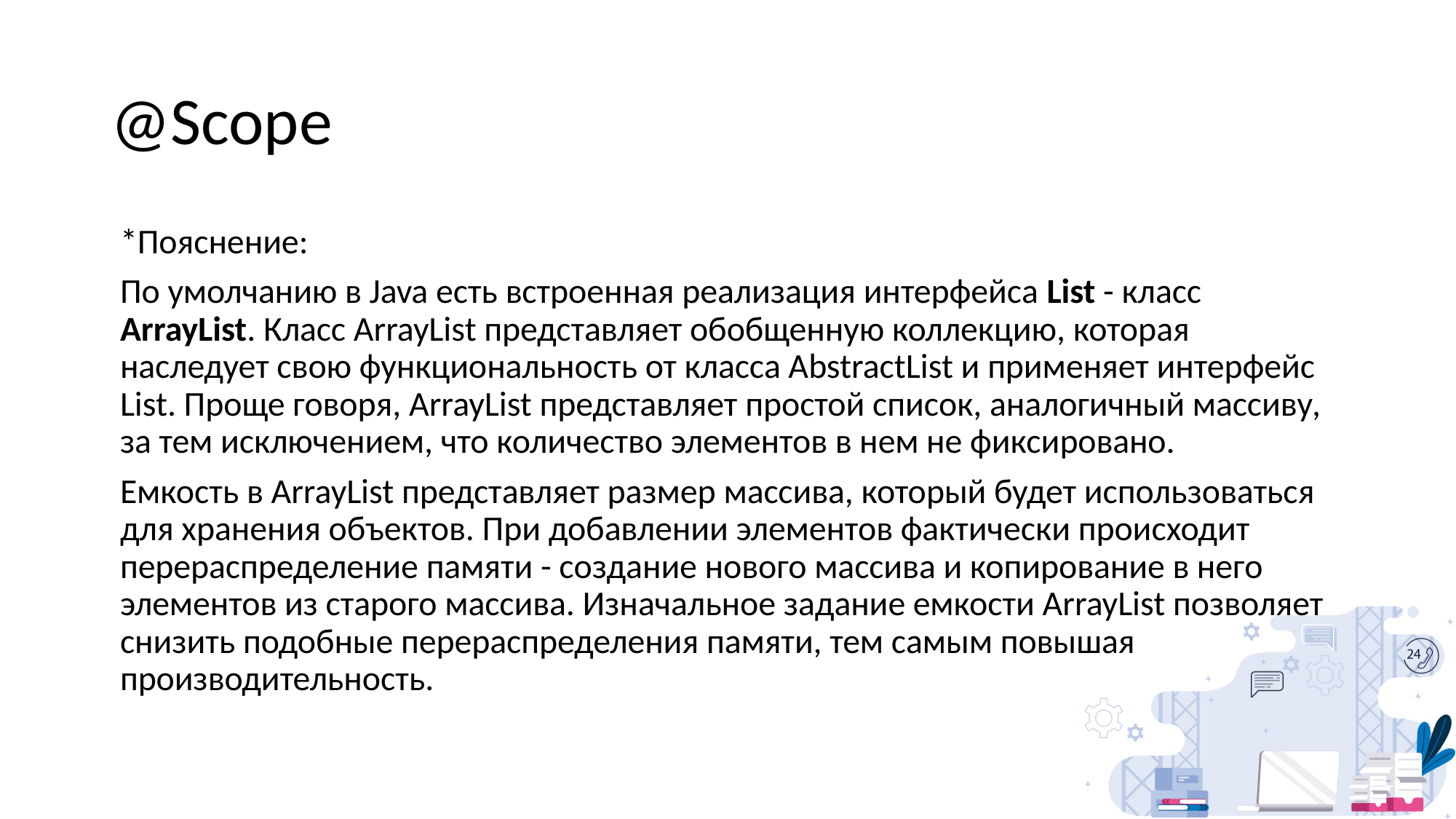

# @Scope
*Пояснение:
По умолчанию в Java есть встроенная реализация интерфейса List - класс ArrayList. Класс ArrayList представляет обобщенную коллекцию, которая наследует свою функциональность от класса AbstractList и применяет интерфейс List. Проще говоря, ArrayList представляет простой список, аналогичный массиву, за тем исключением, что количество элементов в нем не фиксировано.
Емкость в ArrayList представляет размер массива, который будет использоваться для хранения объектов. При добавлении элементов фактически происходит перераспределение памяти - создание нового массива и копирование в него элементов из старого массива. Изначальное задание емкости ArrayList позволяет снизить подобные перераспределения памяти, тем самым повышая производительность.